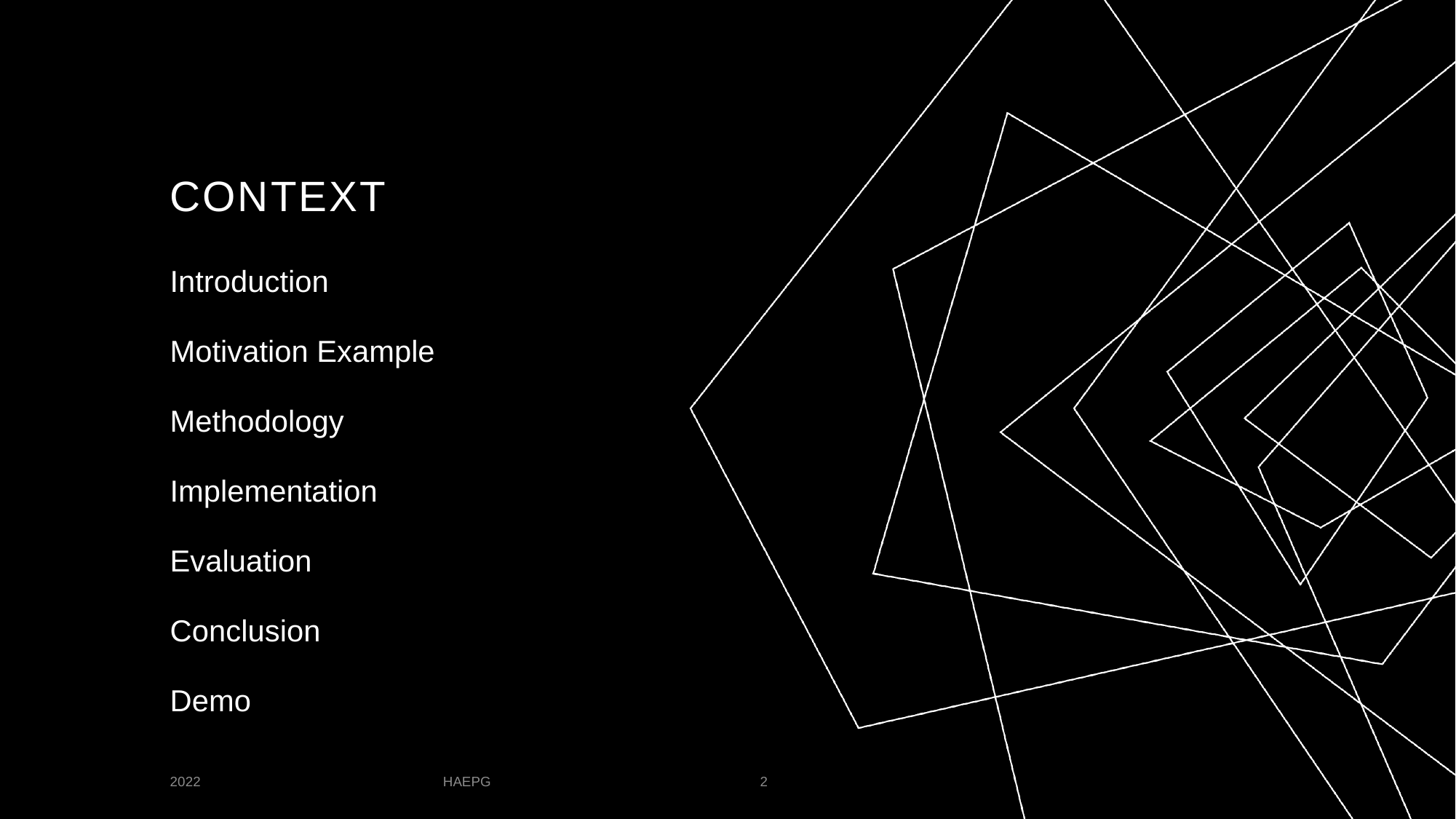

# Context
Introduction
Motivation Example
Methodology
Implementation
Evaluation
Conclusion
Demo
HAEPG
2022
2